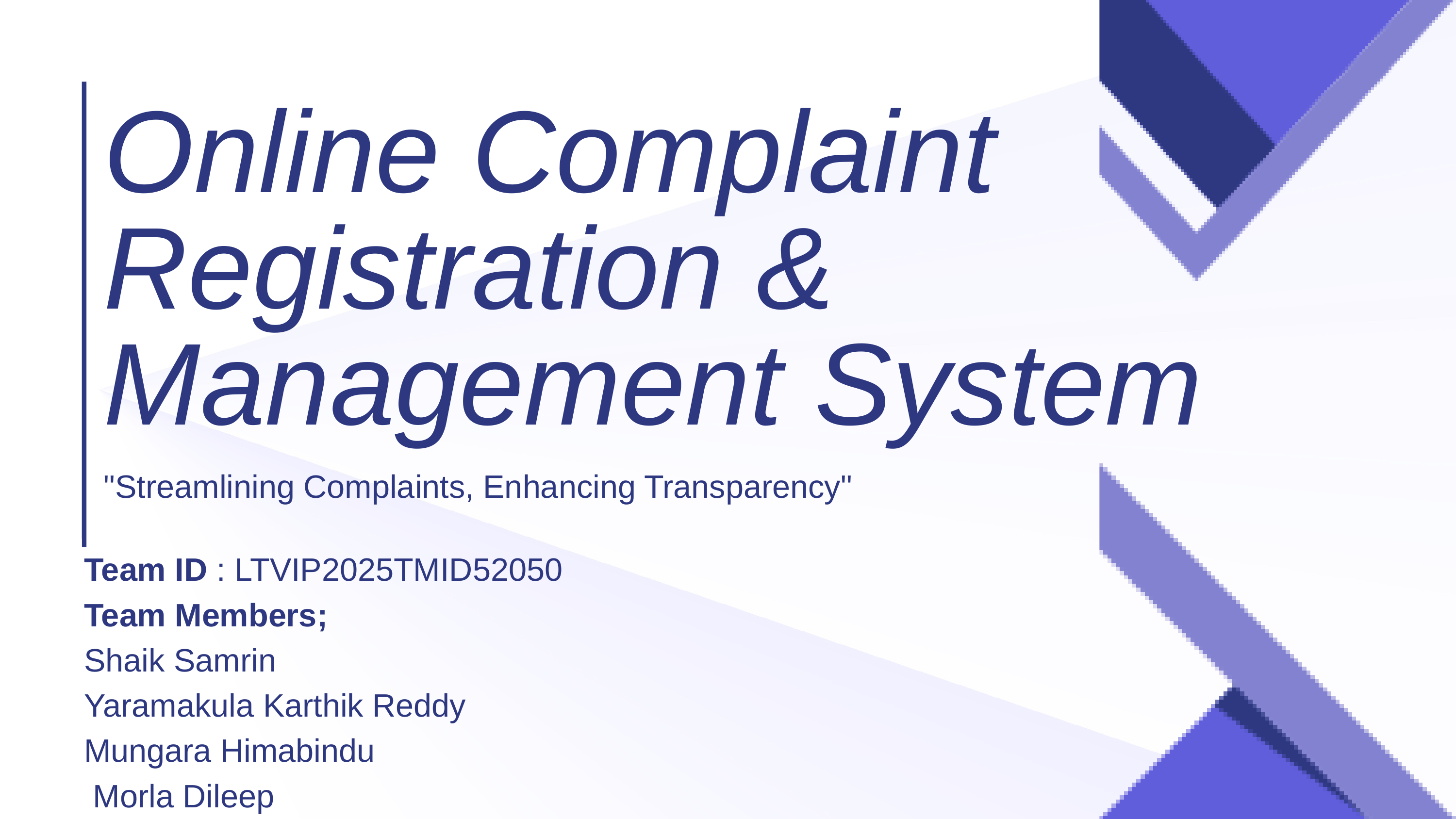

Online Complaint Registration & Management System
"Streamlining Complaints, Enhancing Transparency"

Team ID : LTVIP2025TMID52050
Team Members;
Shaik Samrin
Yaramakula Karthik Reddy
Mungara Himabindu
 Morla Dileep